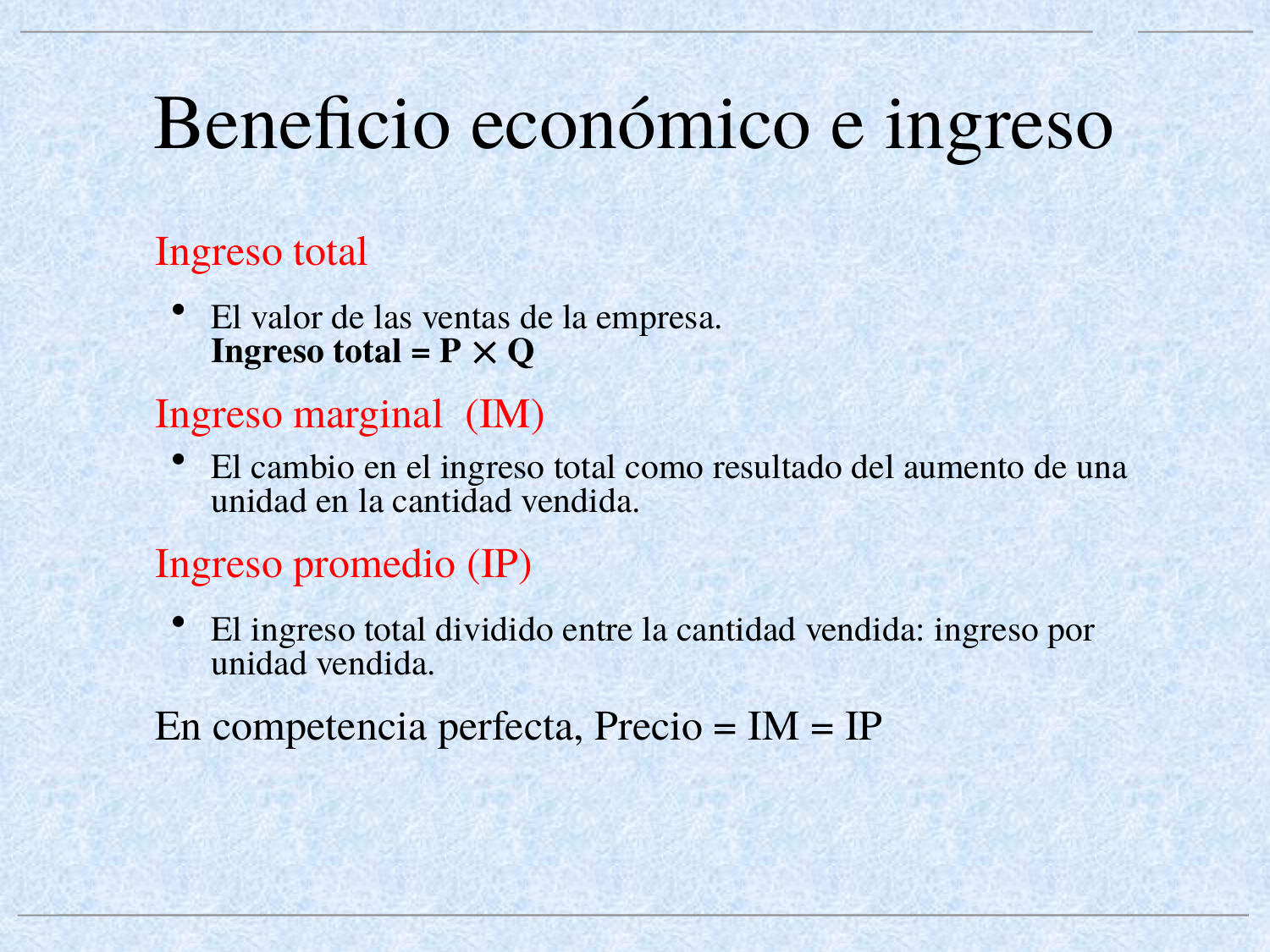

# Beneficio económico e ingreso
	Ingreso total
El valor de las ventas de la empresa.
Ingreso total = P × Q
	Ingreso marginal  (IM)
El cambio en el ingreso total como resultado del aumento de una unidad en la cantidad vendida.
	Ingreso promedio (IP)
El ingreso total dividido entre la cantidad vendida: ingreso por unidad vendida.
	En competencia perfecta, Precio = IM = IP